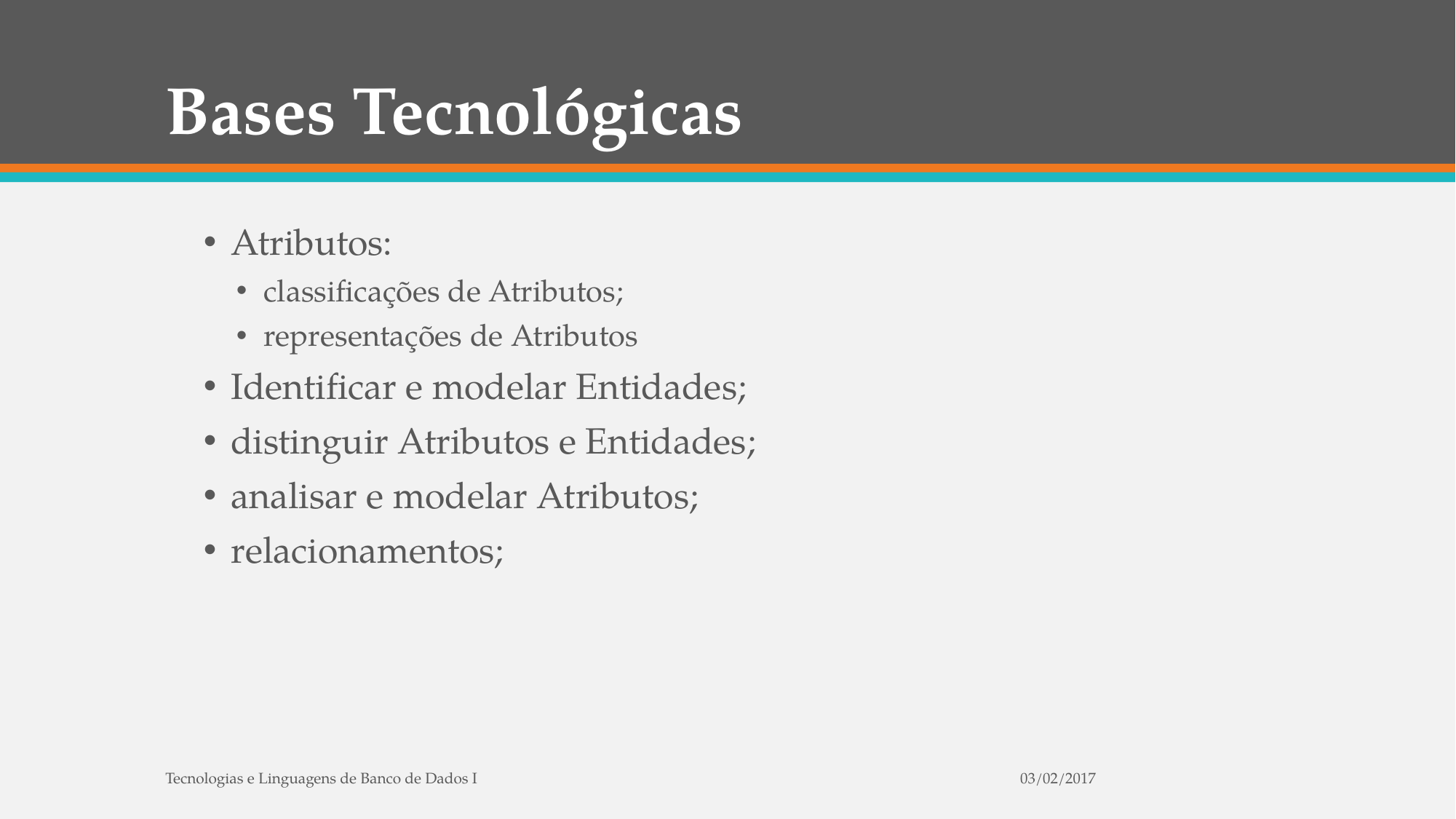

# Bases Tecnológicas
Atributos:
classificações de Atributos;
representações de Atributos
Identificar e modelar Entidades;
distinguir Atributos e Entidades;
analisar e modelar Atributos;
relacionamentos;
Tecnologias e Linguagens de Banco de Dados I
03/02/2017